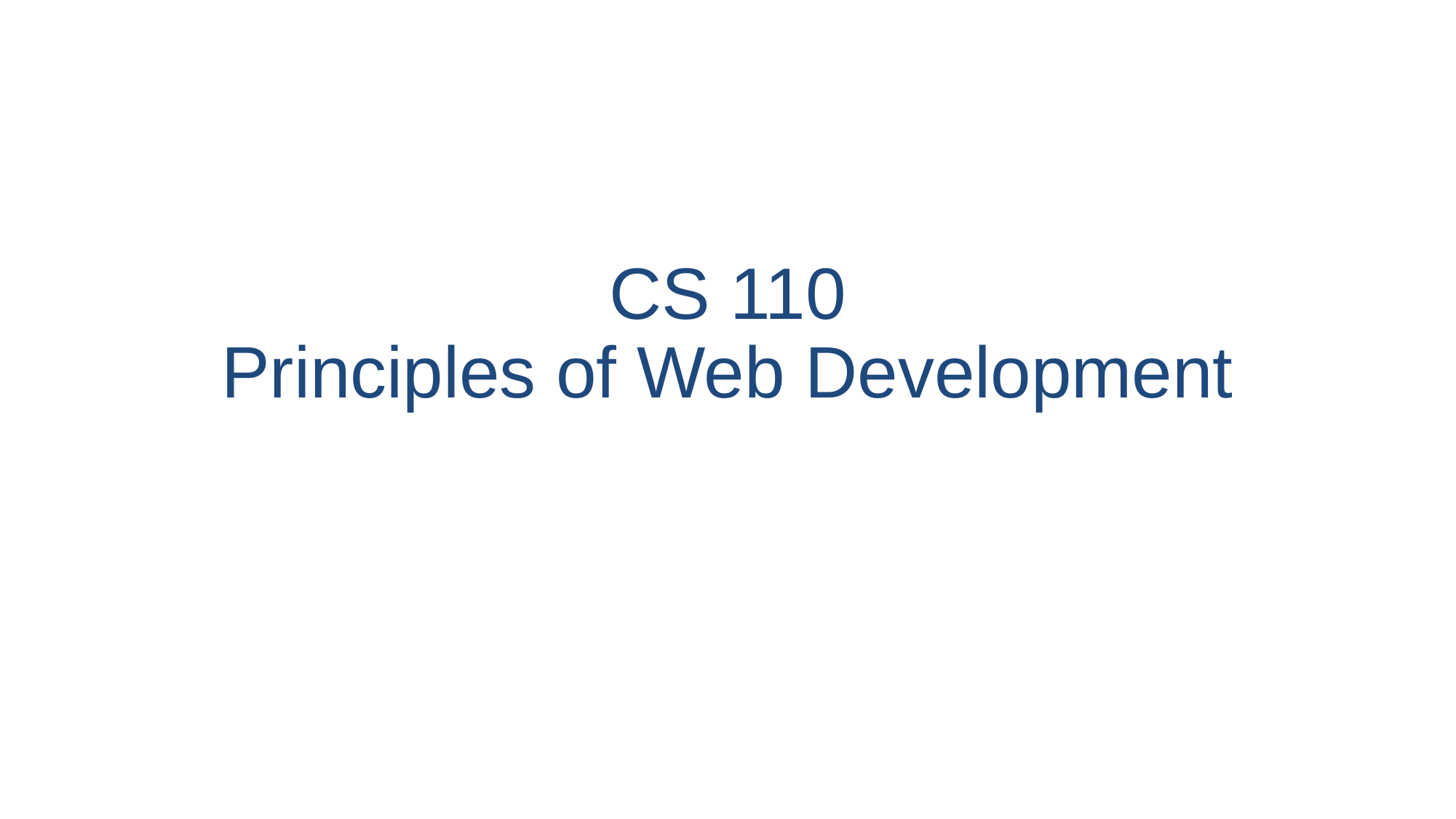

# CS 110 Principles of Web Development